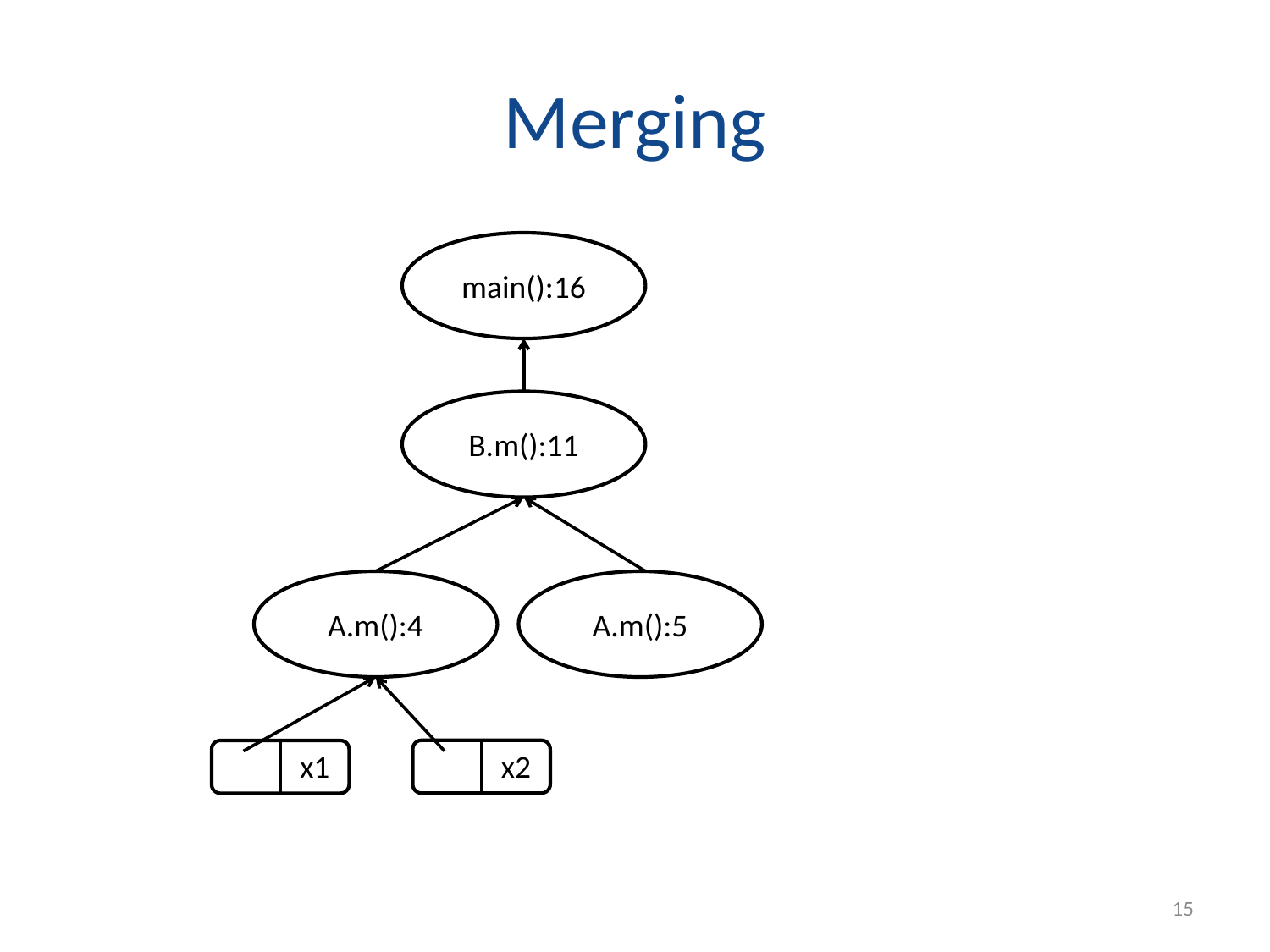

# Merging
main():16
B.m():11
A.m():4
A.m():5

x2

x1
15